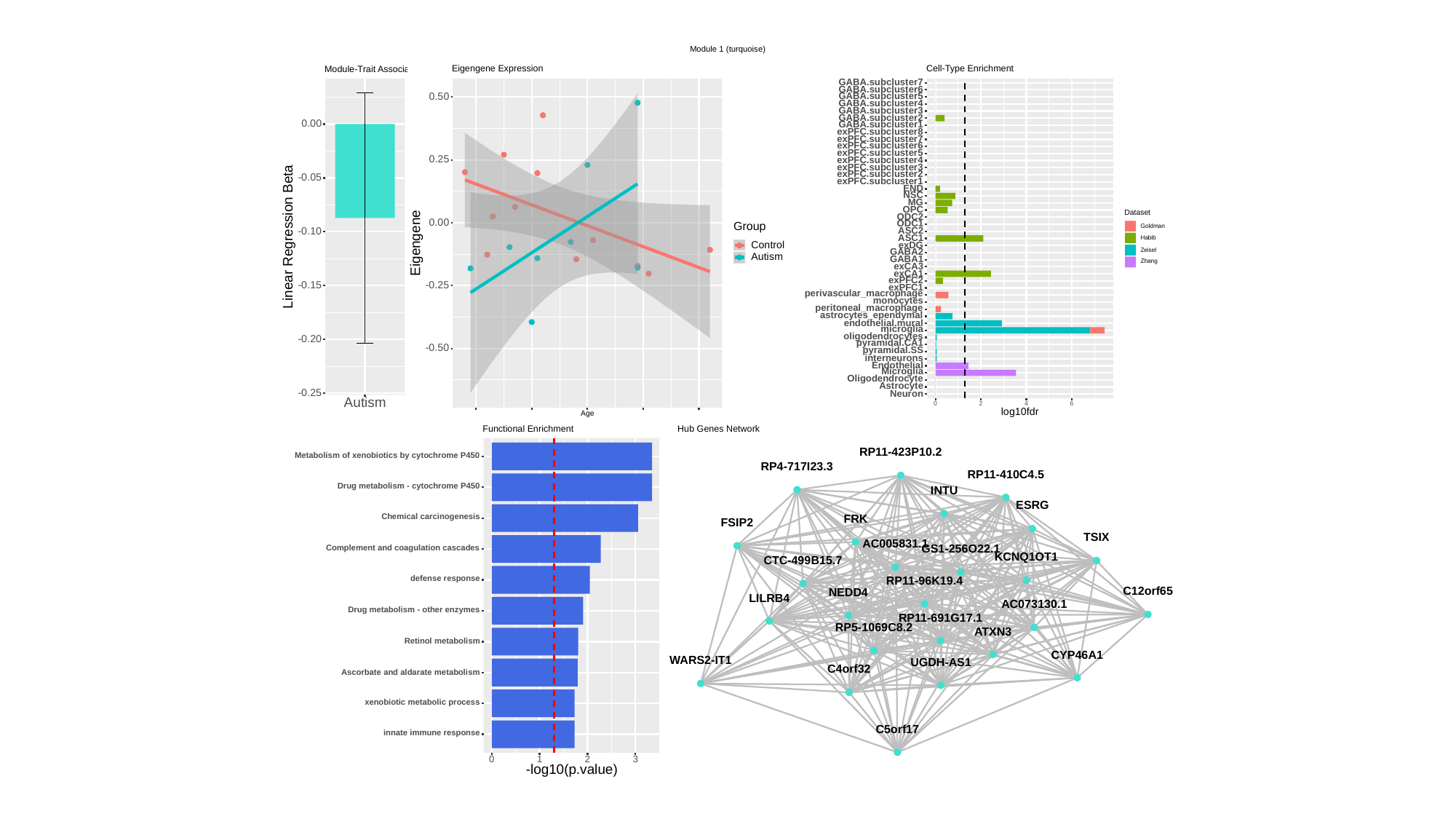

Module 1 (turquoise)

Cell-Type Enrichment
Eigengene Expression
Module-Trait Association

GABA.subcluster7

GABA.subcluster6

0.50
GABA.subcluster5

GABA.subcluster4

GABA.subcluster3

GABA.subcluster2

0.00
GABA.subcluster1

exPFC.subcluster8

exPFC.subcluster7

exPFC.subcluster6

exPFC.subcluster5

0.25
exPFC.subcluster4

exPFC.subcluster3

exPFC.subcluster2

-0.05

exPFC.subcluster1

END

NSC

MG

OPC

Dataset

ODC2

0.00

ODC1

Group

Goldman

ASC2
-0.10

Linear Regression Beta

ASC1

Habib
Eigengene

Control
exDG

Zeisel
GABA2

Autism

GABA1

Zhang

exCA3

exCA1

exPFC2

-0.15
-0.25
exPFC1

perivascular_macrophage

monocytes

peritoneal_macrophage

astrocytes_ependymal

endothelial.mural

microglia

oligodendrocytes

-0.20

pyramidal.CA1

-0.50
pyramidal.SS

interneurons

Endothelial

Microglia

Oligodendrocyte

Astrocyte

-0.25
Neuron

Autism

0
6
2
4
log10fdr

Age

Hub Genes Network
Functional Enrichment

RP11-423P10.2
Metabolism of xenobiotics by cytochrome P450

RP4-717I23.3
RP11-410C4.5

Drug metabolism - cytochrome P450

INTU

ESRG

Chemical carcinogenesis

FRK

FSIP2

TSIX

AC005831.1

Complement and coagulation cascades
GS1-256O22.1

KCNQ1OT1
CTC-499B15.7

defense response

RP11-96K19.4

C12orf65
NEDD4
LILRB4

AC073130.1

Drug metabolism - other enzymes

RP11-691G17.1

RP5-1069C8.2

ATXN3

Retinol metabolism

CYP46A1

WARS2-IT1
UGDH-AS1

C4orf32
Ascorbate and aldarate metabolism

xenobiotic metabolic process

C5orf17
innate immune response

0
3
1
2
-log10(p.value)